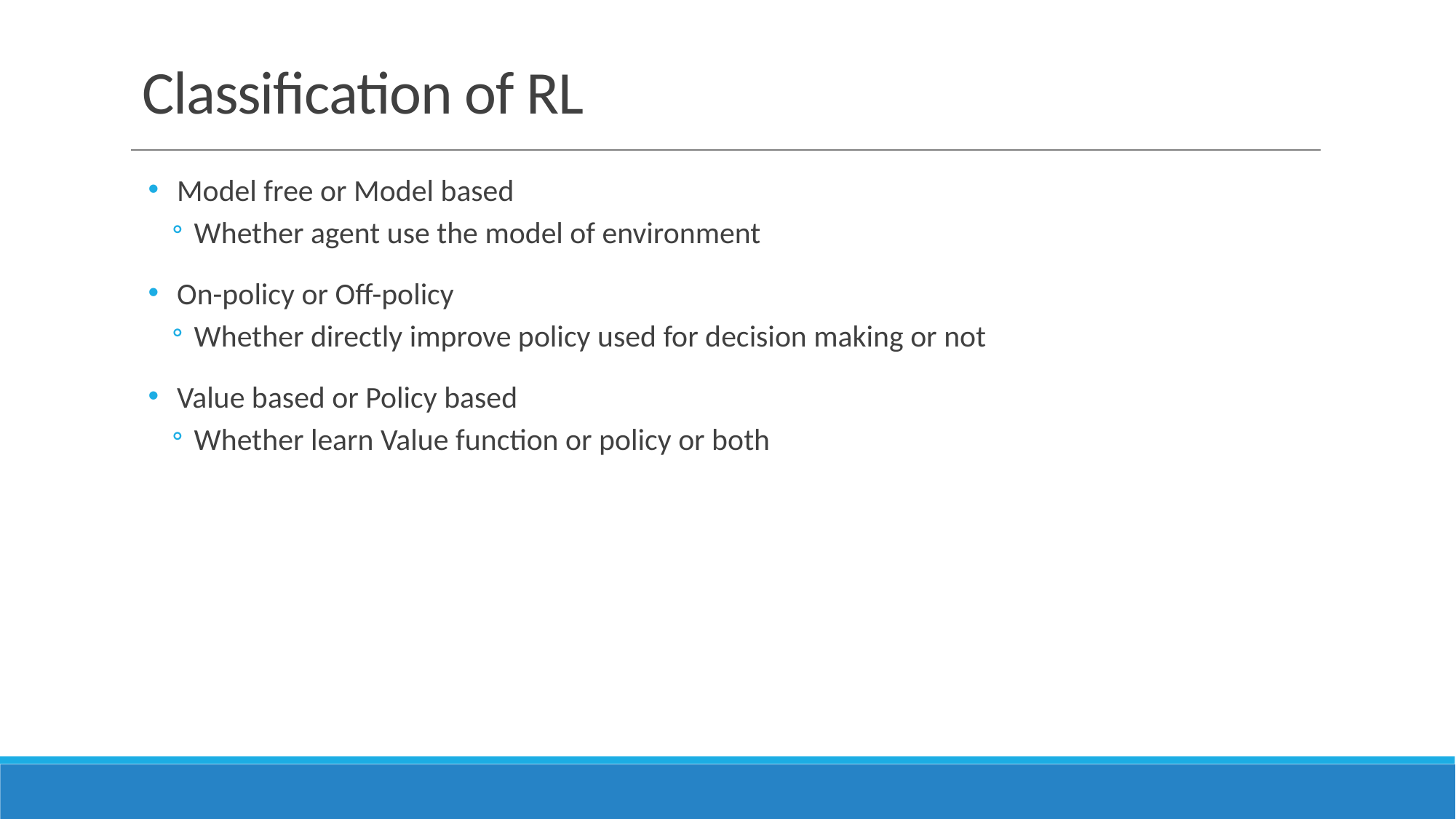

# Classification of RL
Model free or Model based
Whether agent use the model of environment
On-policy or Off-policy
Whether directly improve policy used for decision making or not
Value based or Policy based
Whether learn Value function or policy or both